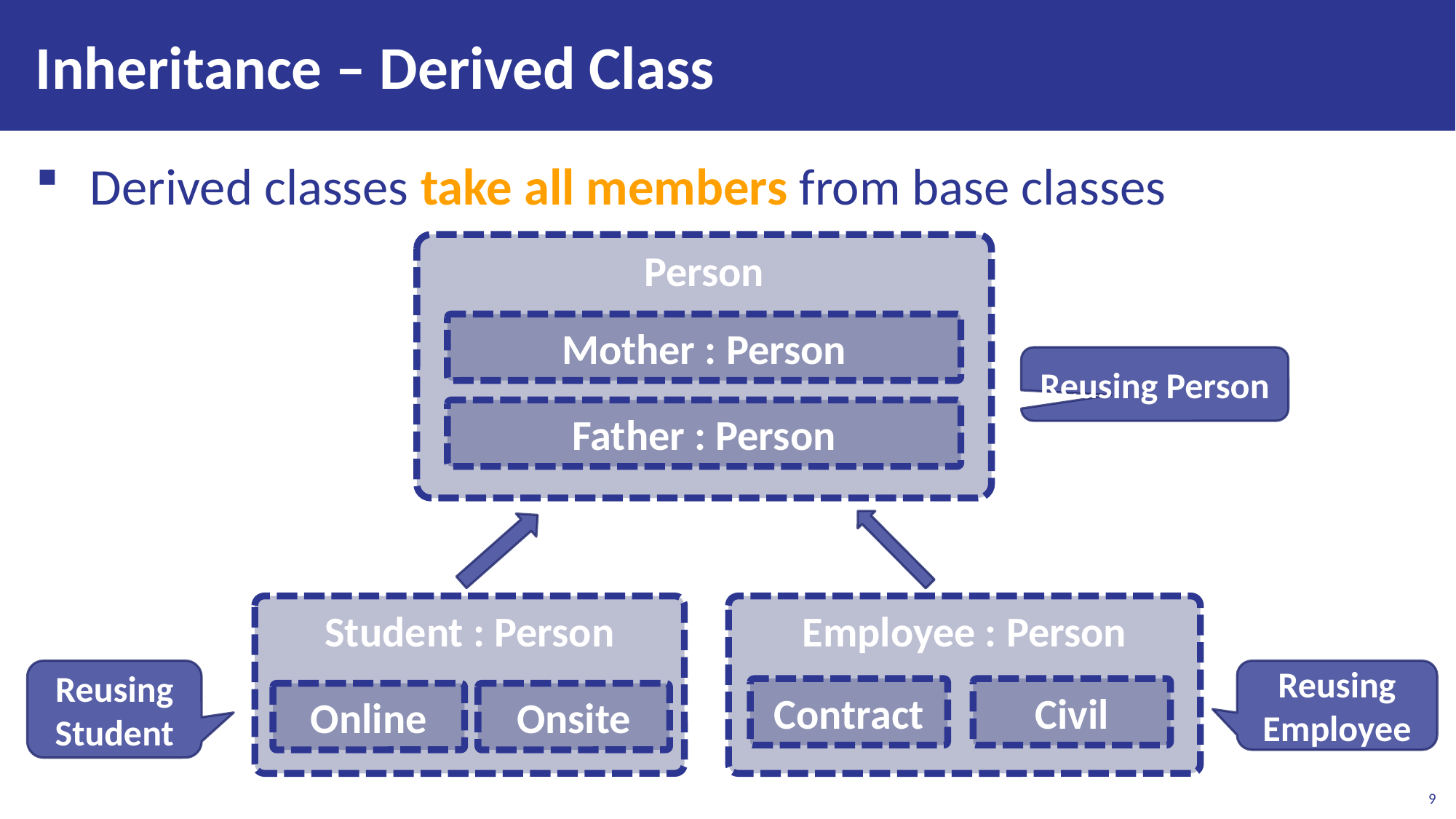

# Inheritance – Derived Class
Derived classes take all members from base classes
Person
Mother : Person
Reusing Person
Father : Person

Student : Person
Employee : Person
Reusing Student
Reusing Employee
Contract
Civil
Online
Onsite
9